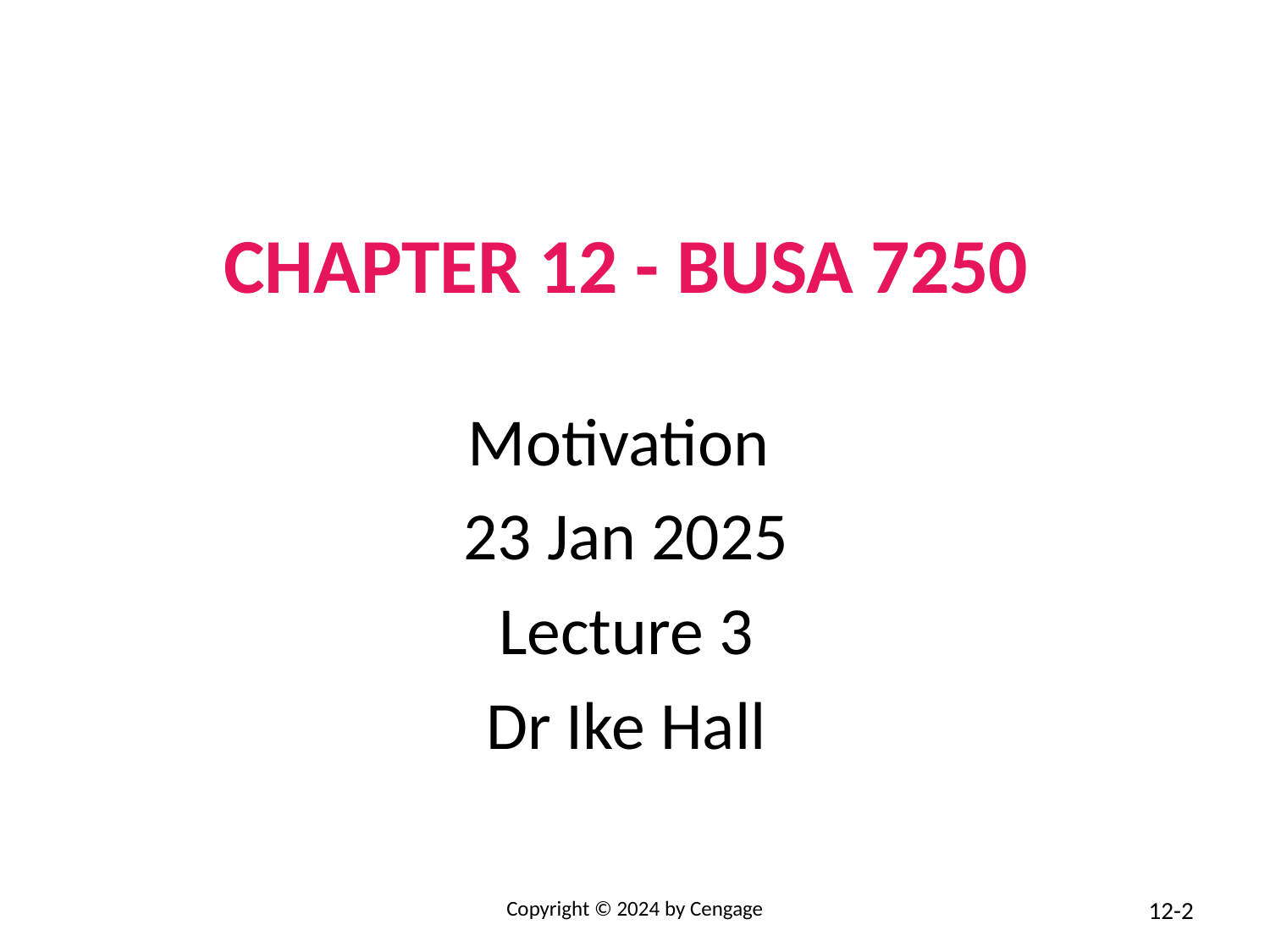

# Chapter 12 - BUSA 7250
Motivation
23 Jan 2025
Lecture 3
Dr Ike Hall
Copyright © 2024 by Cengage
12-2